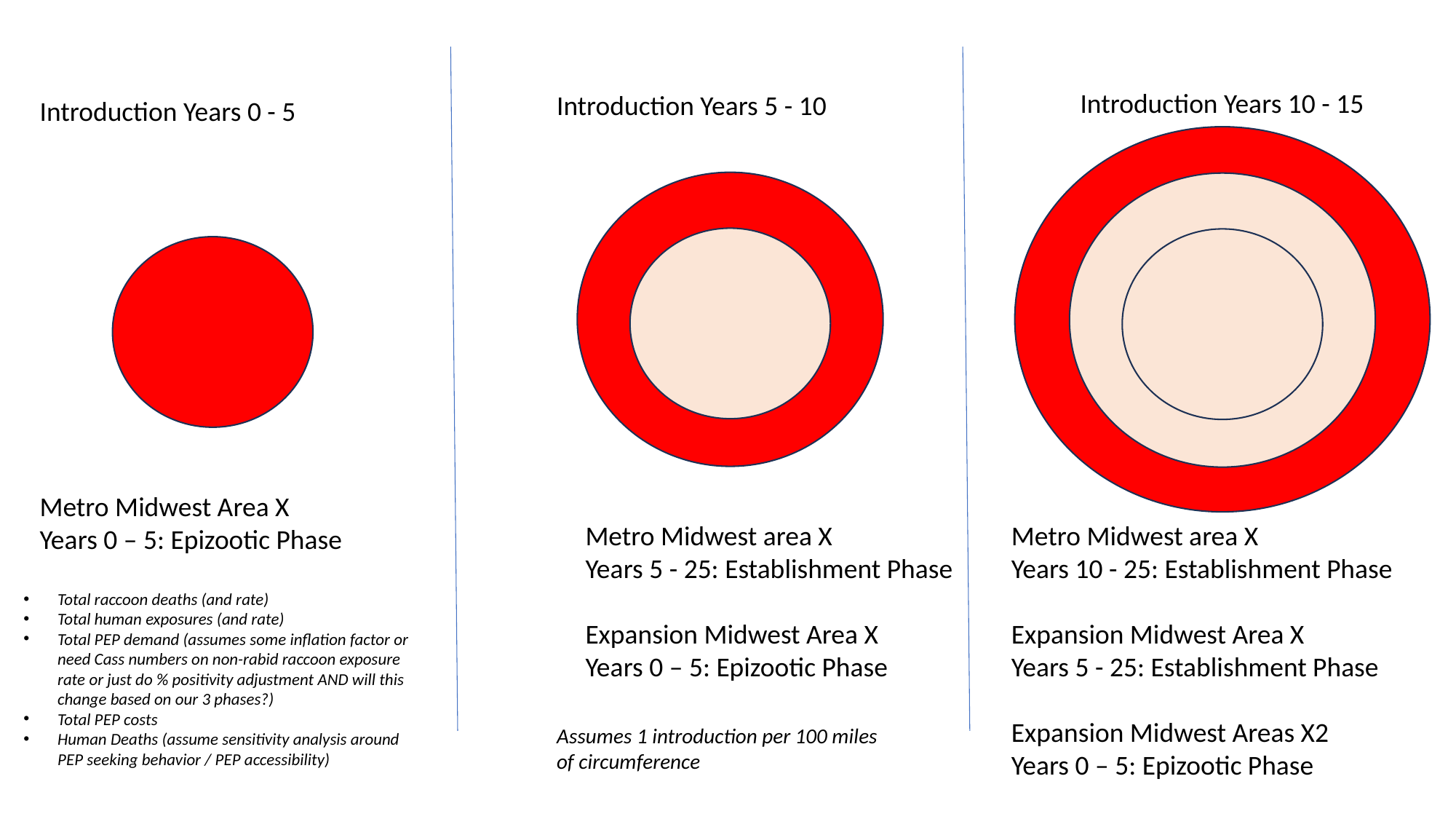

Introduction Years 10 - 15
Introduction Years 5 - 10
Introduction Years 0 - 5

Metro Midwest Area X
Years 0 – 5: Epizootic Phase
Metro Midwest area X
Years 5 - 25: Establishment Phase

Expansion Midwest Area X
Years 0 – 5: Epizootic Phase
Metro Midwest area X
Years 10 - 25: Establishment Phase

Expansion Midwest Area X
Years 5 - 25: Establishment Phase

Expansion Midwest Areas X2
Years 0 – 5: Epizootic Phase

Total raccoon deaths (and rate)
Total human exposures (and rate)
Total PEP demand (assumes some inflation factor or need Cass numbers on non-rabid raccoon exposure rate or just do % positivity adjustment AND will this change based on our 3 phases?)
Total PEP costs
Human Deaths (assume sensitivity analysis around PEP seeking behavior / PEP accessibility)

Assumes 1 introduction per 100 miles of circumference